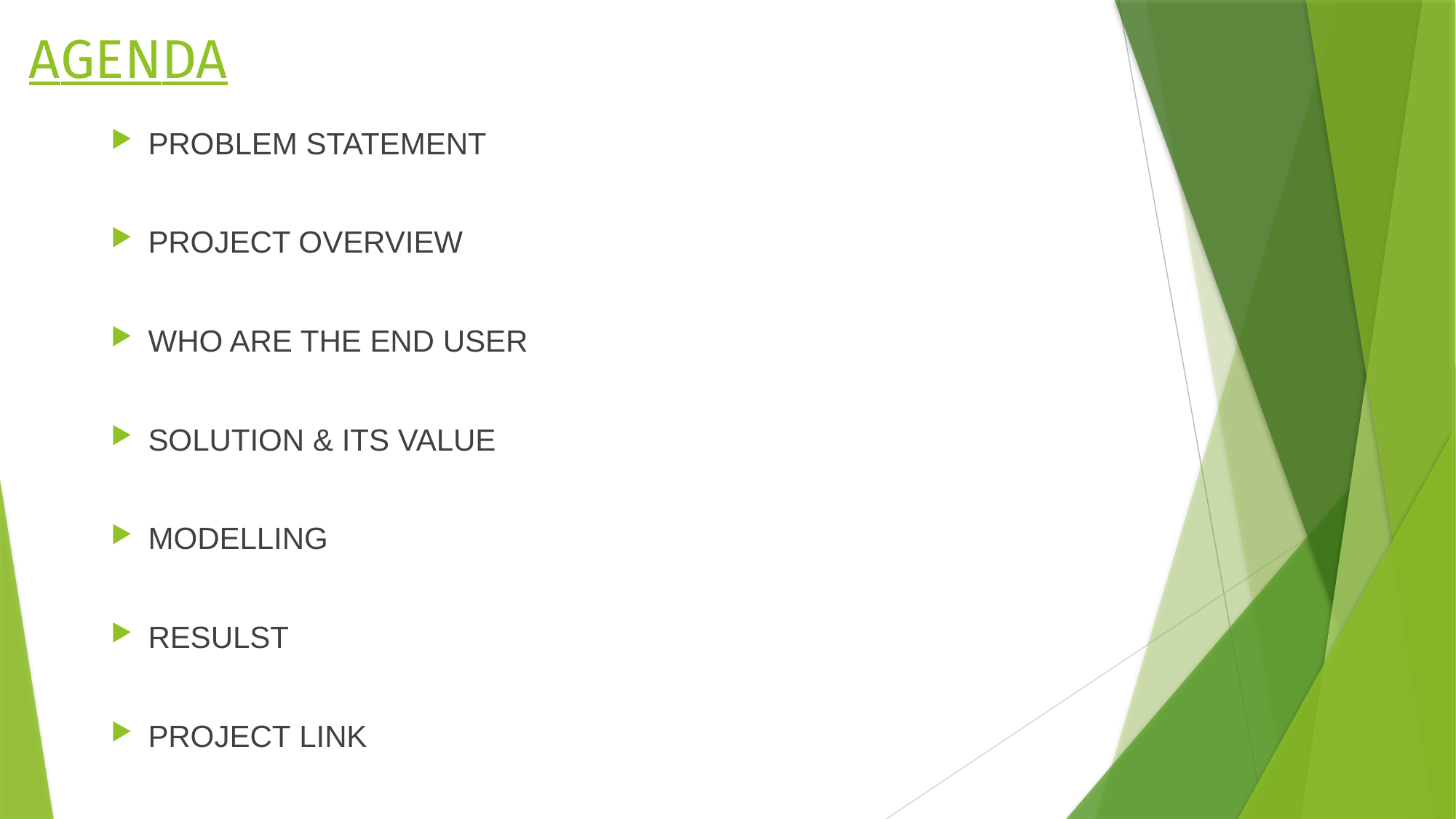

# AGENDA
PROBLEM STATEMENT

PROJECT OVERVIEW

WHO ARE THE END USER

SOLUTION & ITS VALUE

MODELLING

RESULST

PROJECT LINK